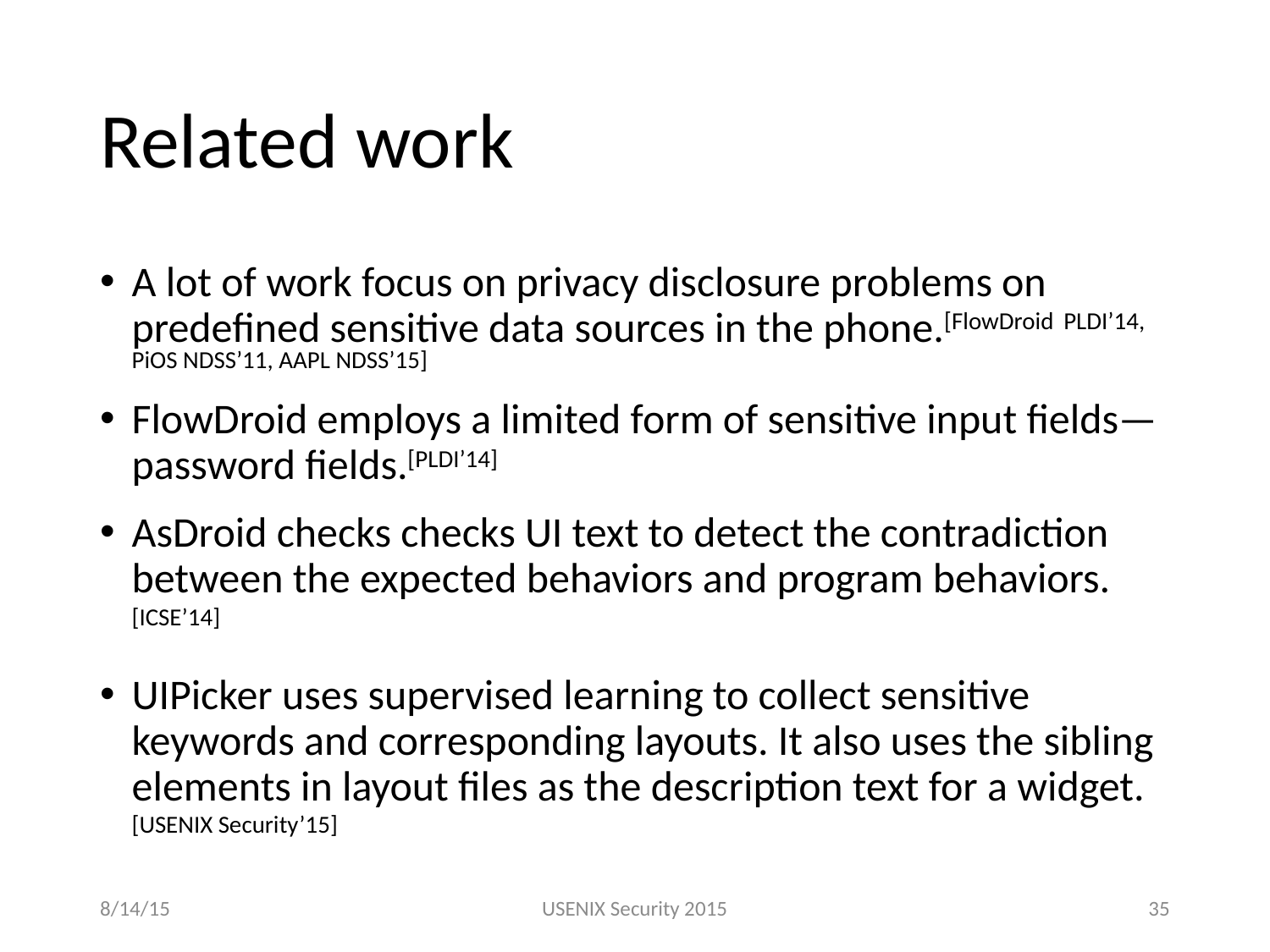

# Related work
A lot of work focus on privacy disclosure problems on predefined sensitive data sources in the phone.[FlowDroid PLDI’14, PiOS NDSS’11, AAPL NDSS’15]
FlowDroid employs a limited form of sensitive input fields—password fields.[PLDI’14]
AsDroid checks checks UI text to detect the contradiction between the expected behaviors and program behaviors.[ICSE’14]
UIPicker uses supervised learning to collect sensitive keywords and corresponding layouts. It also uses the sibling elements in layout files as the description text for a widget.[USENIX Security’15]
8/14/15
USENIX Security 2015
35